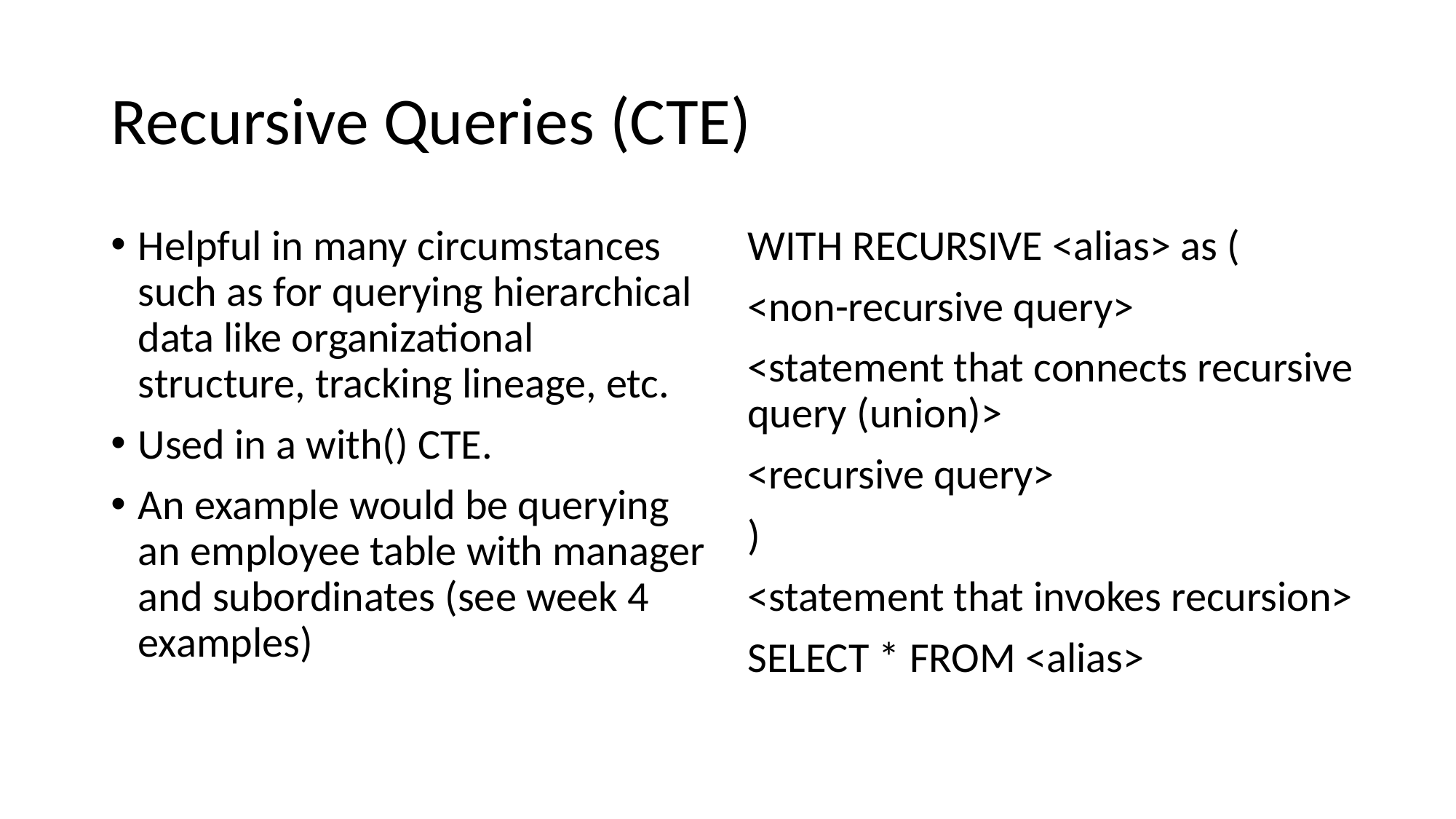

# Recursive Queries (CTE)
Helpful in many circumstances such as for querying hierarchical data like organizational structure, tracking lineage, etc.
Used in a with() CTE.
An example would be querying an employee table with manager and subordinates (see week 4 examples)

WITH RECURSIVE <alias> as (
<non-recursive query>
<statement that connects recursive query (union)>
<recursive query>
)
<statement that invokes recursion>
SELECT * FROM <alias>